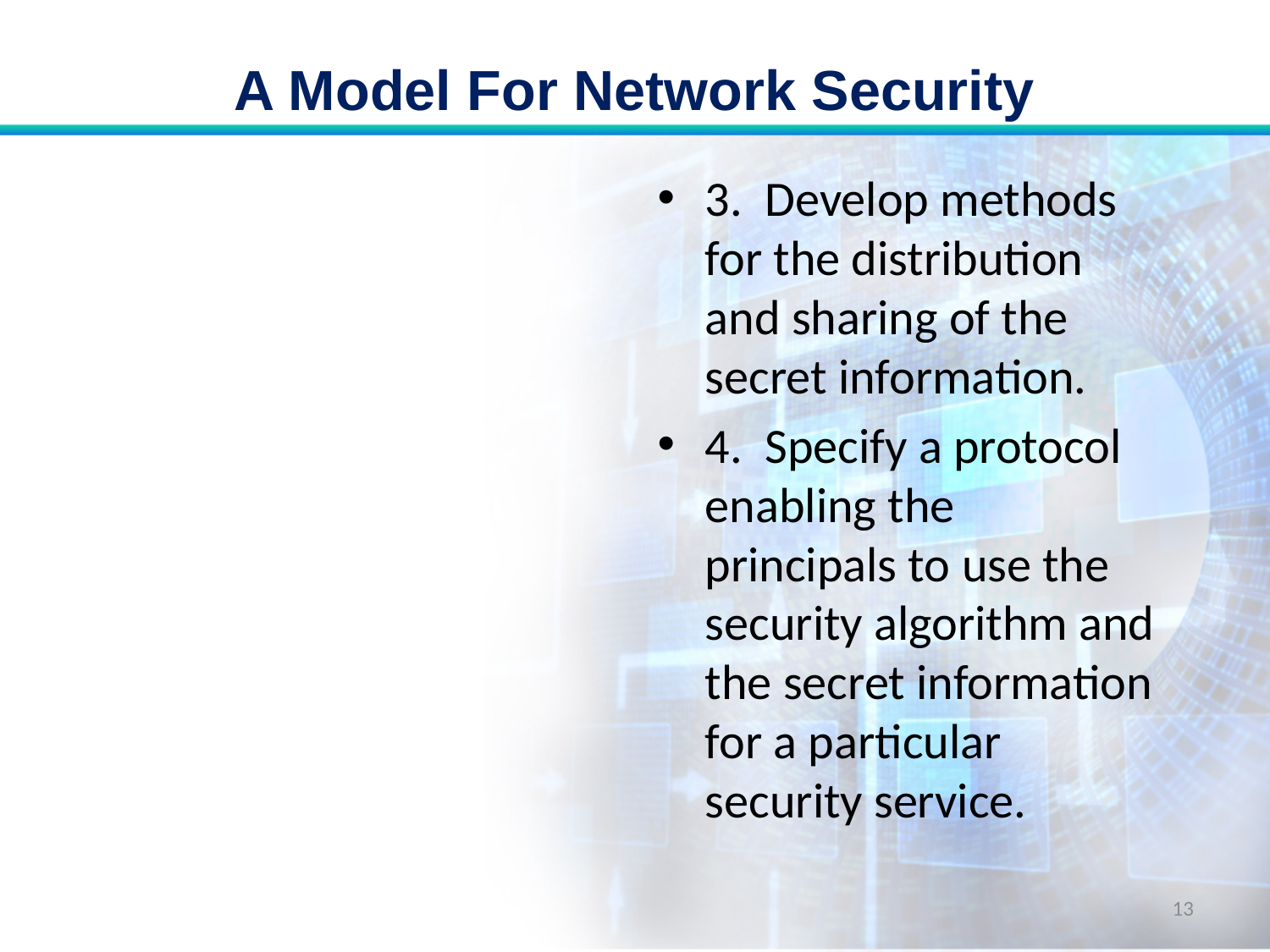

# A Model For Network Security
3.  Develop methods for the distribution and sharing of the secret information.
4.  Specify a protocol enabling the principals to use the security algorithm and the secret information for a particular security service.
13